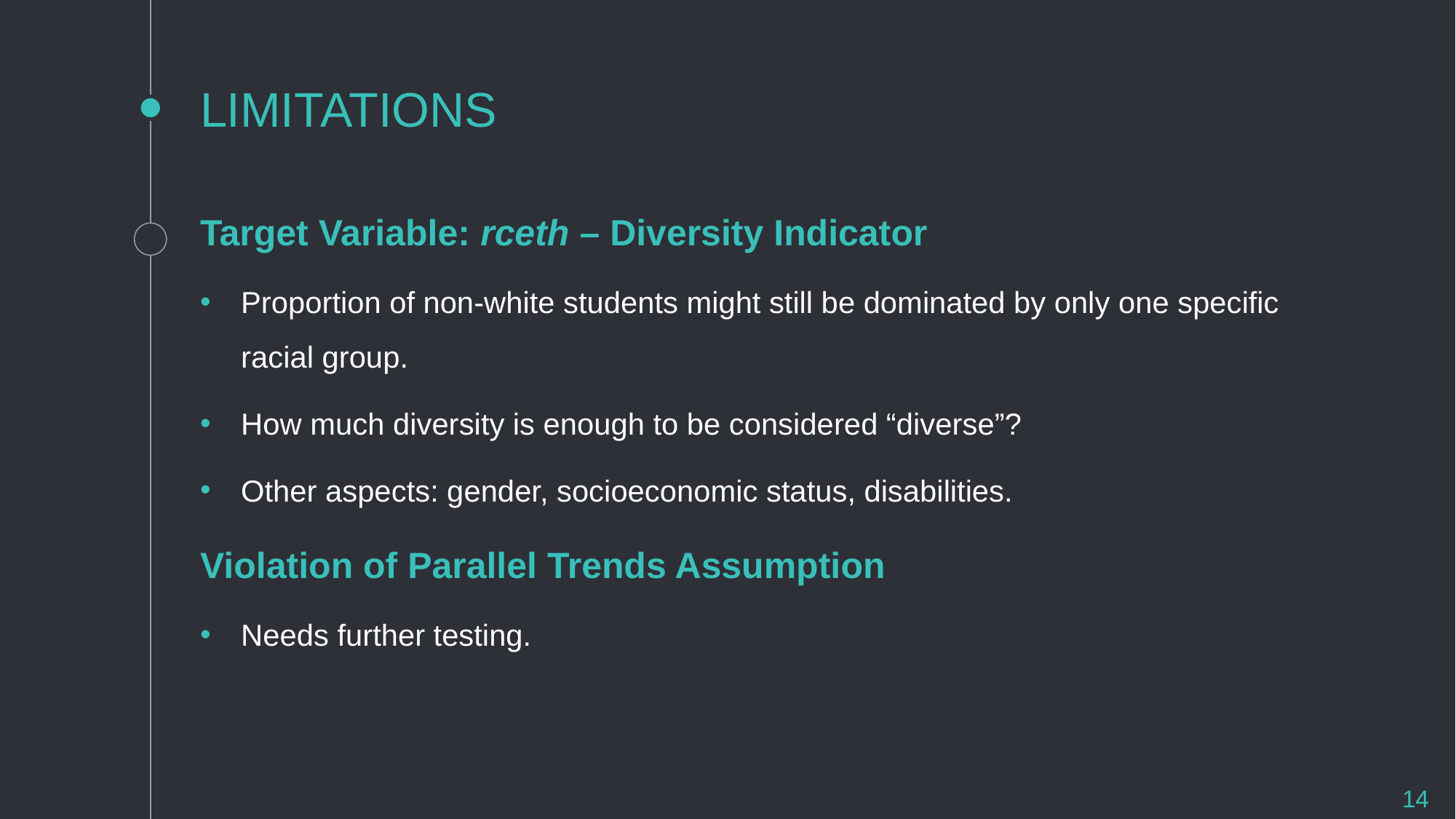

# LIMITATIONS
Target Variable: rceth – Diversity Indicator
Proportion of non-white students might still be dominated by only one specific racial group.
How much diversity is enough to be considered “diverse”?
Other aspects: gender, socioeconomic status, disabilities.
Violation of Parallel Trends Assumption
Needs further testing.

14